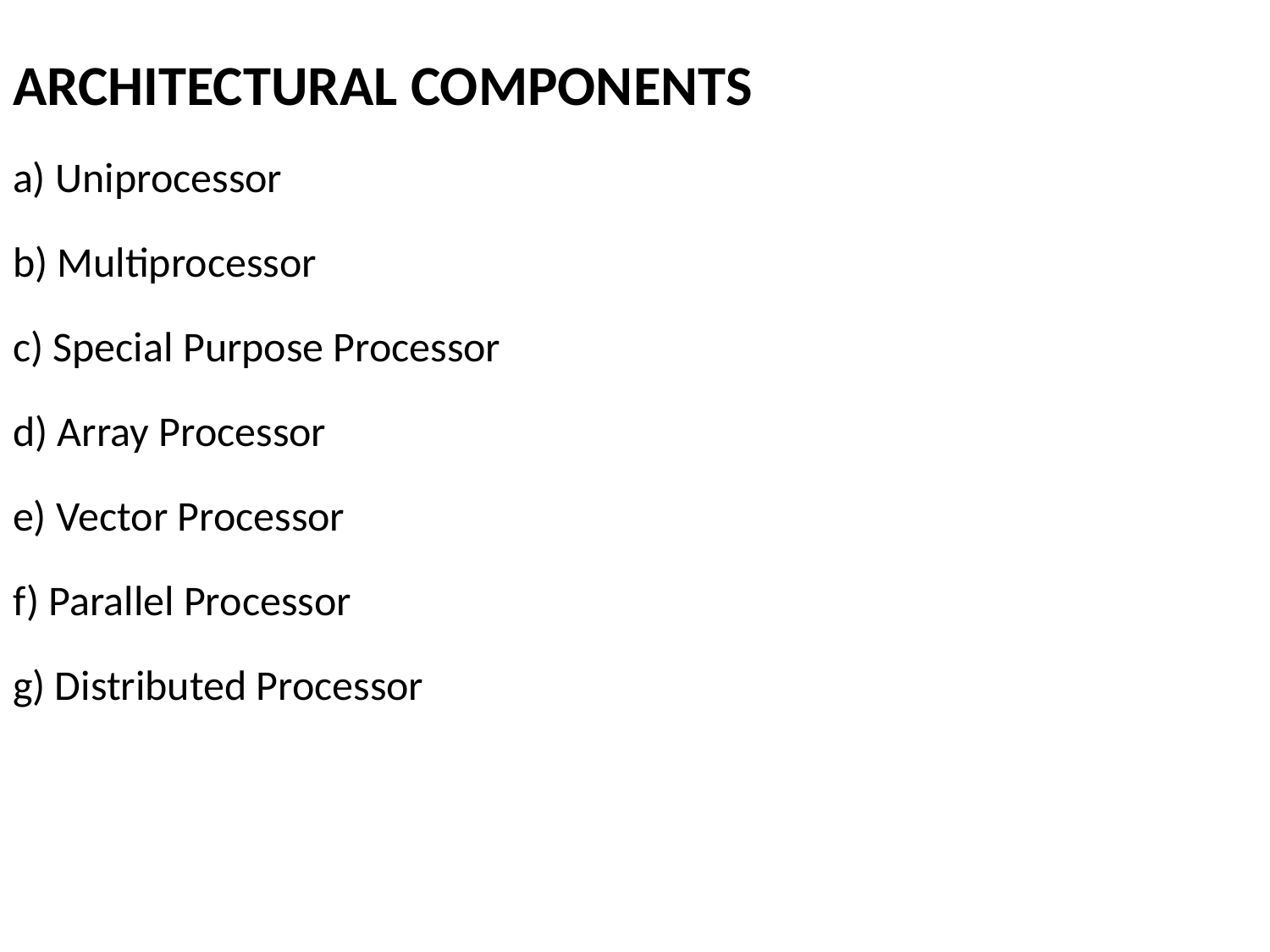

ARCHITECTURAL COMPONENTS
a) Uniprocessor
b) Multiprocessor
c) Special Purpose Processor
d) Array Processor
e) Vector Processor
f) Parallel Processor
g) Distributed Processor